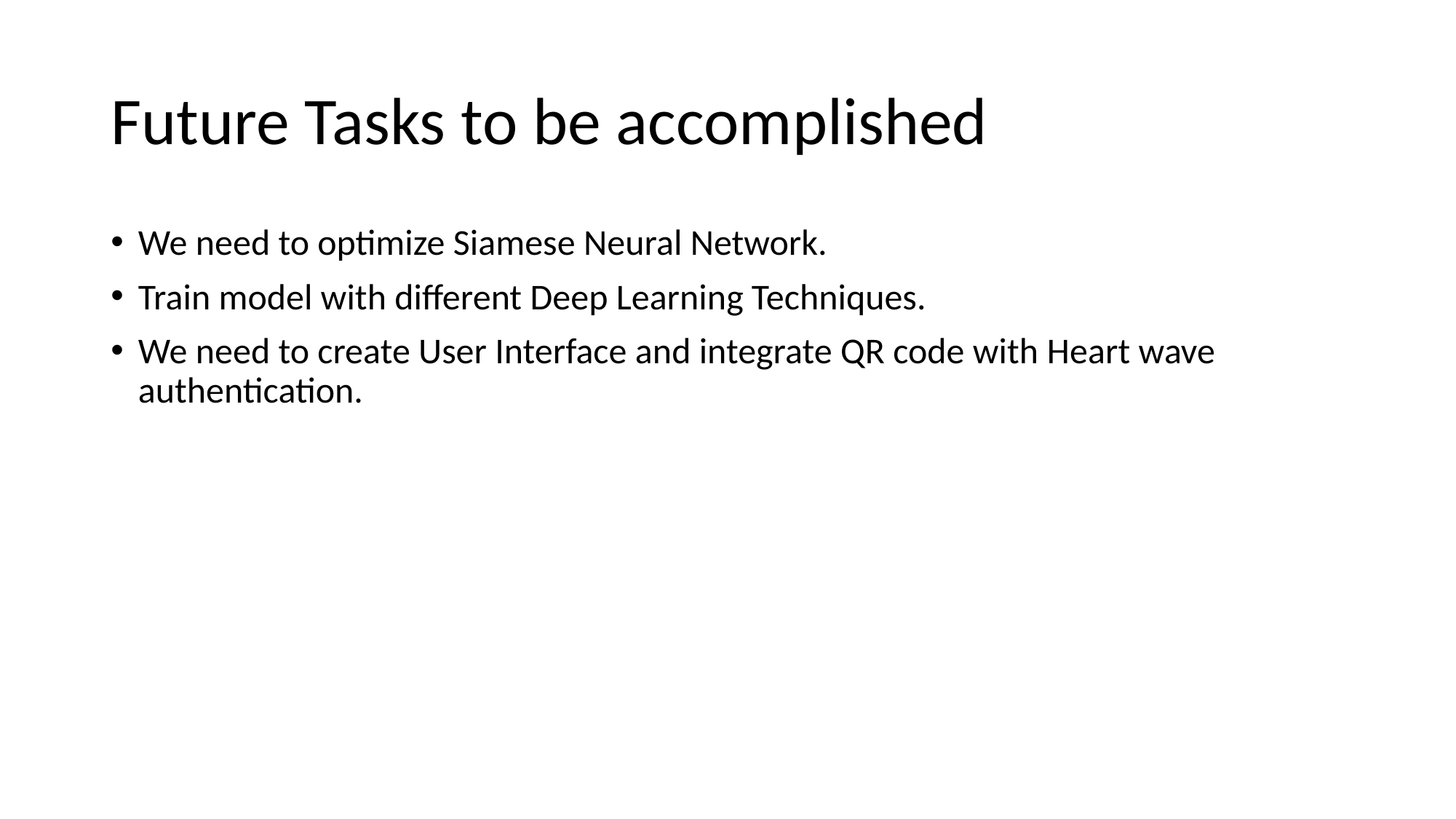

# Future Tasks to be accomplished
We need to optimize Siamese Neural Network.
Train model with different Deep Learning Techniques.
We need to create User Interface and integrate QR code with Heart wave authentication.